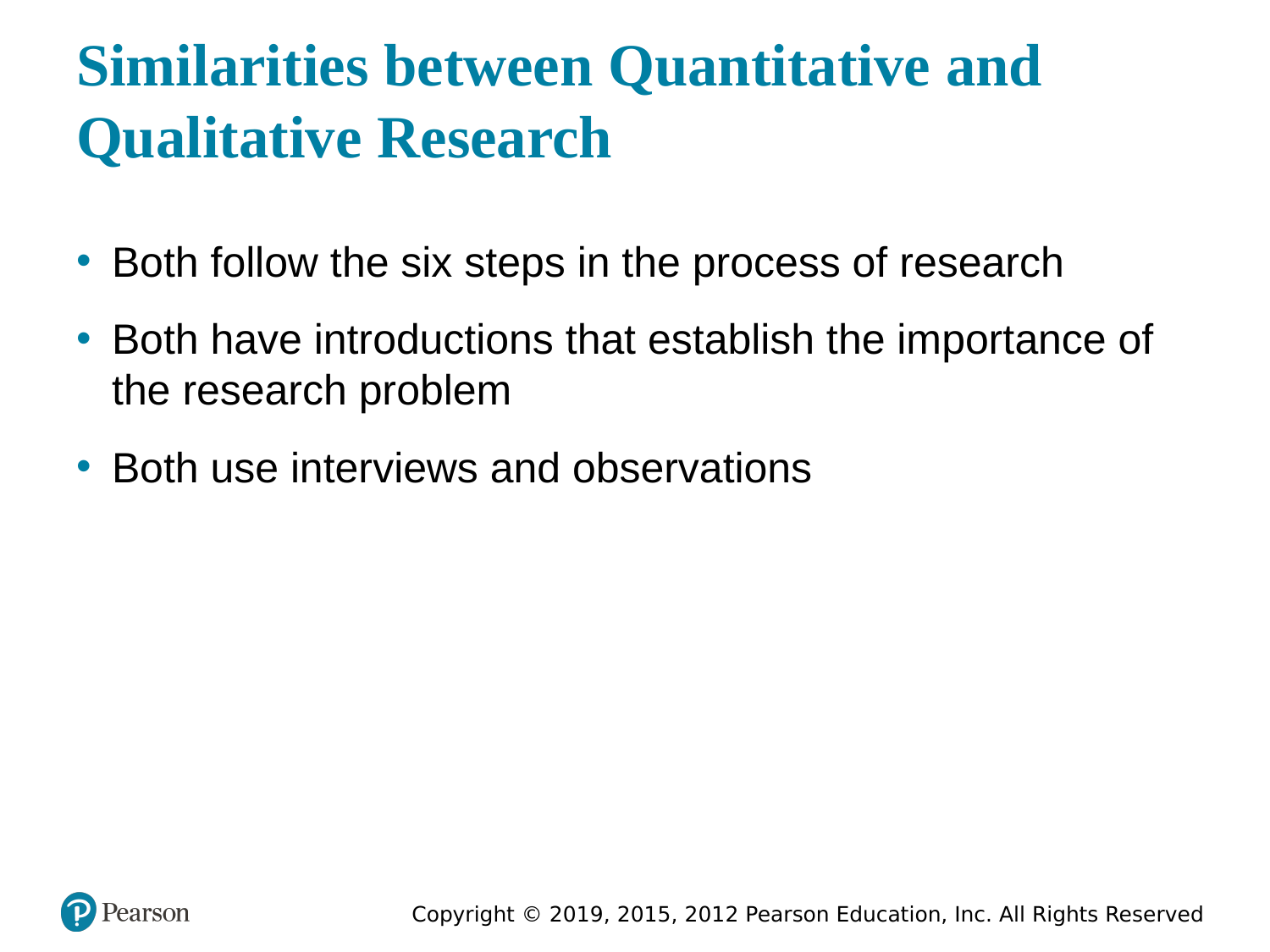

# Similarities between Quantitative and Qualitative Research
Both follow the six steps in the process of research
Both have introductions that establish the importance of the research problem
Both use interviews and observations